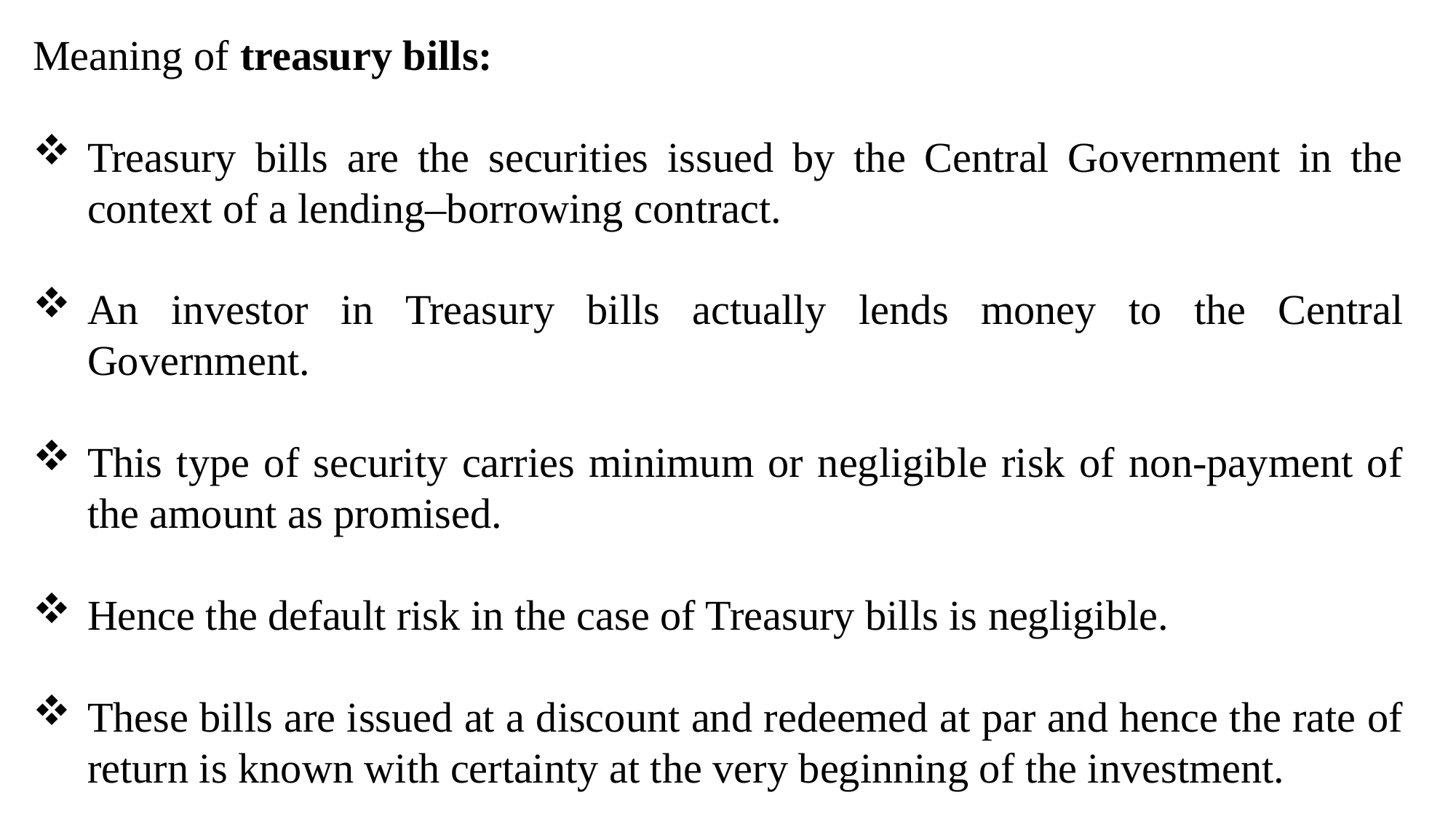

Meaning of treasury bills:

Treasury bills are the securities issued by the Central Government in the context of a lending–borrowing contract.

An investor in Treasury bills actually lends money to the Central Government.

This type of security carries minimum or negligible risk of non-payment of the amount as promised.

Hence the default risk in the case of Treasury bills is negligible.

These bills are issued at a discount and redeemed at par and hence the rate of return is known with certainty at the very beginning of the investment.